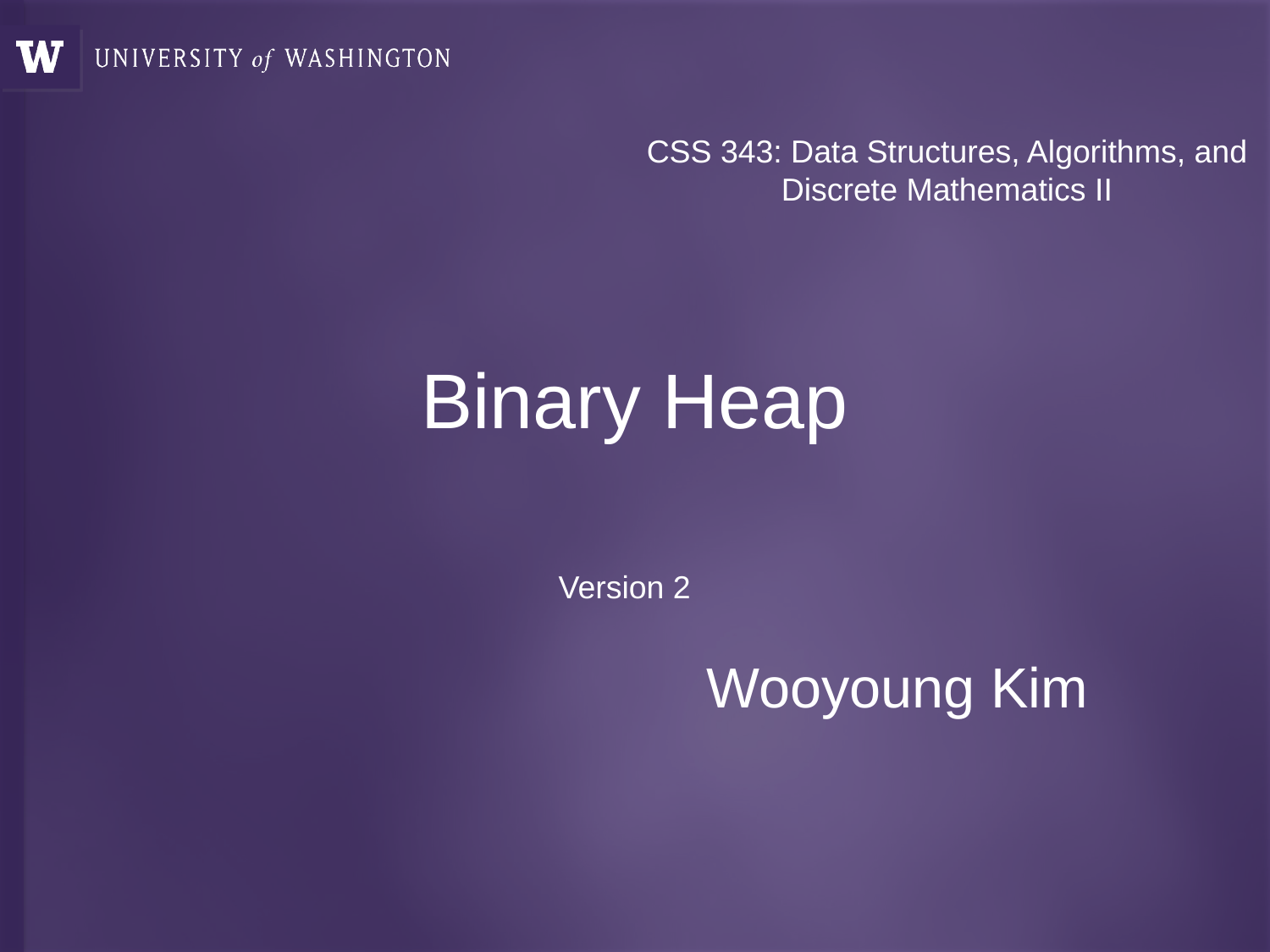

CSS 343: Data Structures, Algorithms, and Discrete Mathematics II

# Binary Heap
Version 2
Wooyoung Kim